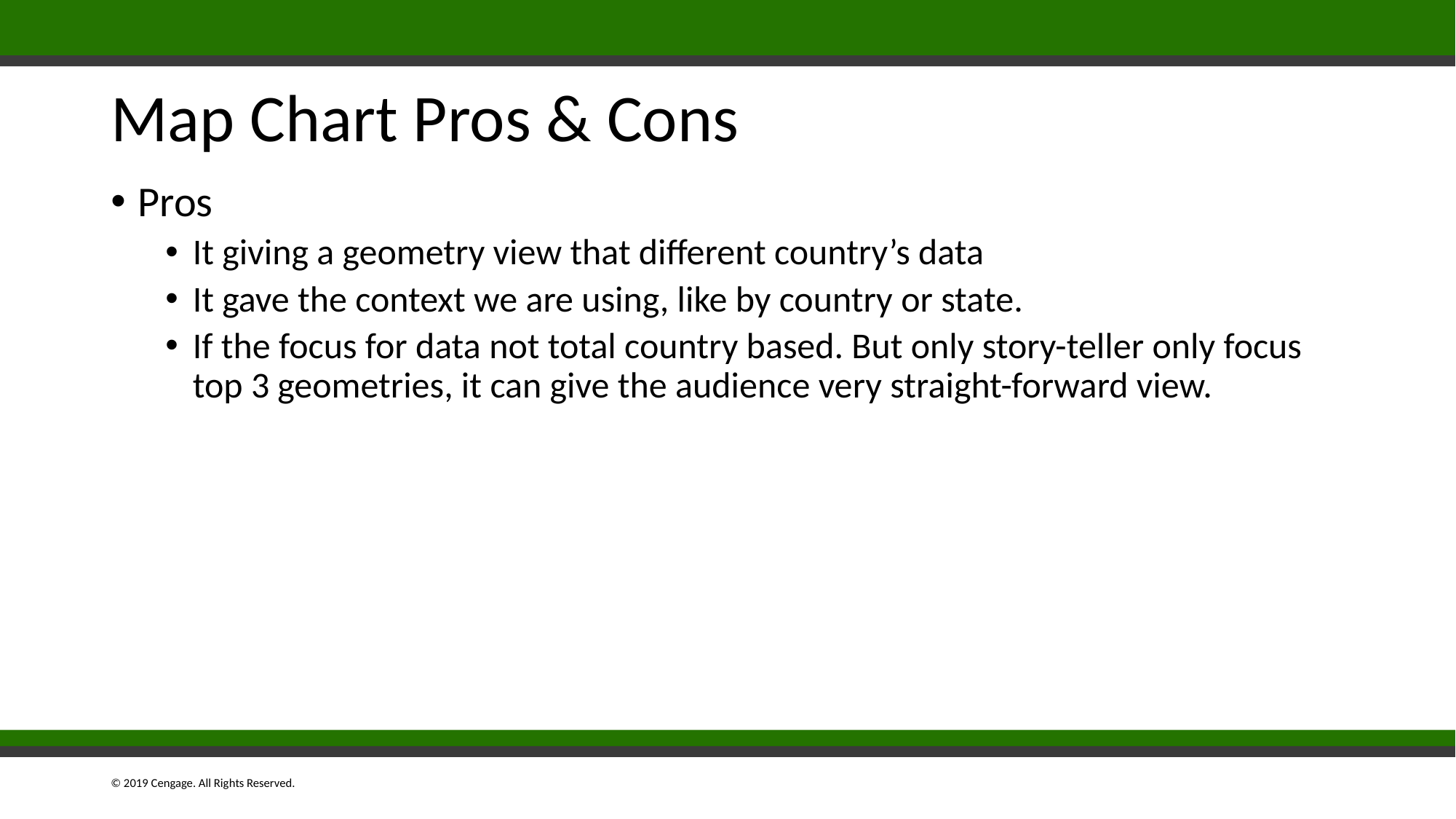

# Map Chart Pros & Cons
Pros
It giving a geometry view that different country’s data
It gave the context we are using, like by country or state.
If the focus for data not total country based. But only story-teller only focus top 3 geometries, it can give the audience very straight-forward view.